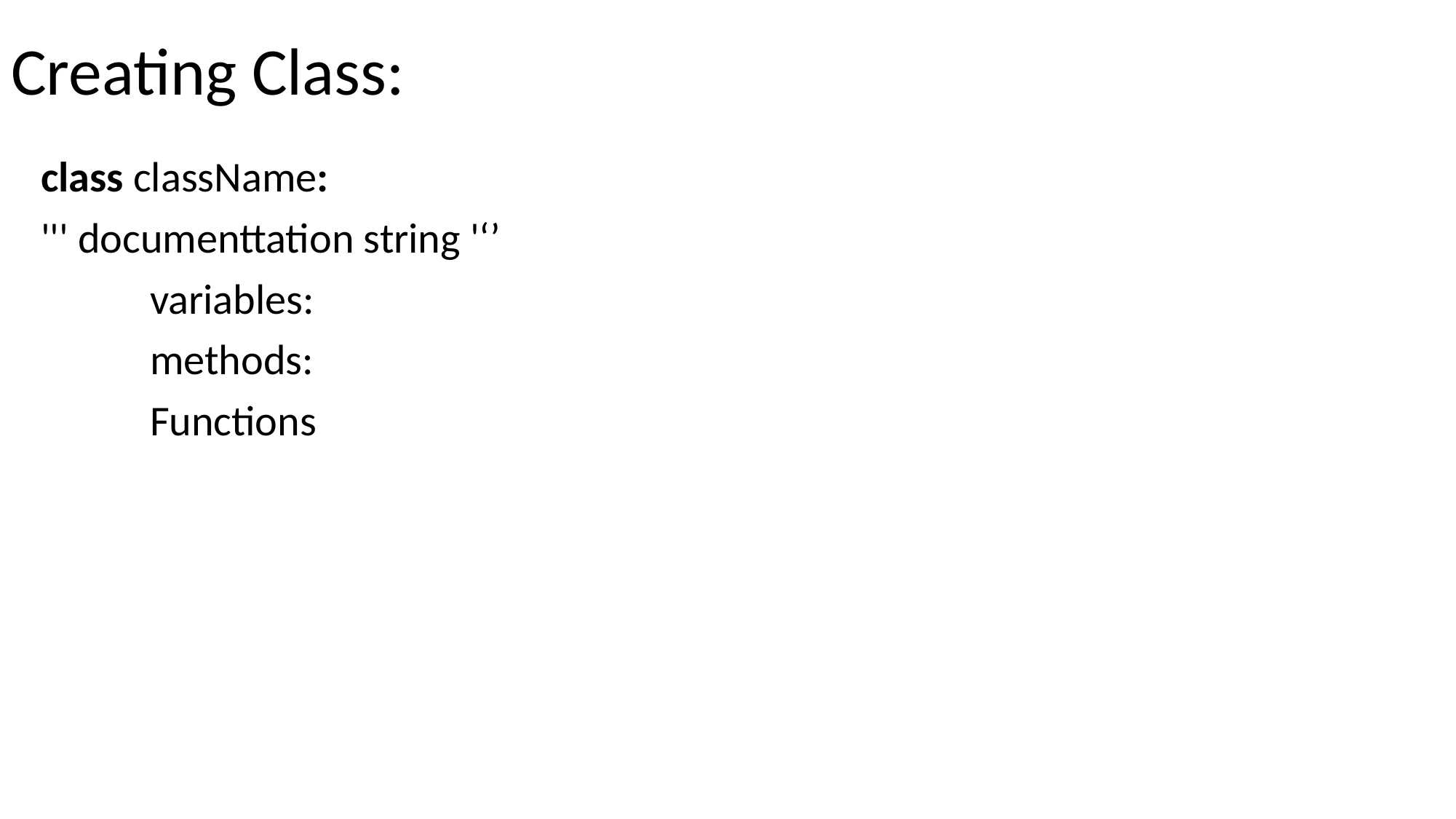

# Creating Class:
class className:
''' documenttation string '‘’
	variables:
	methods:
	Functions